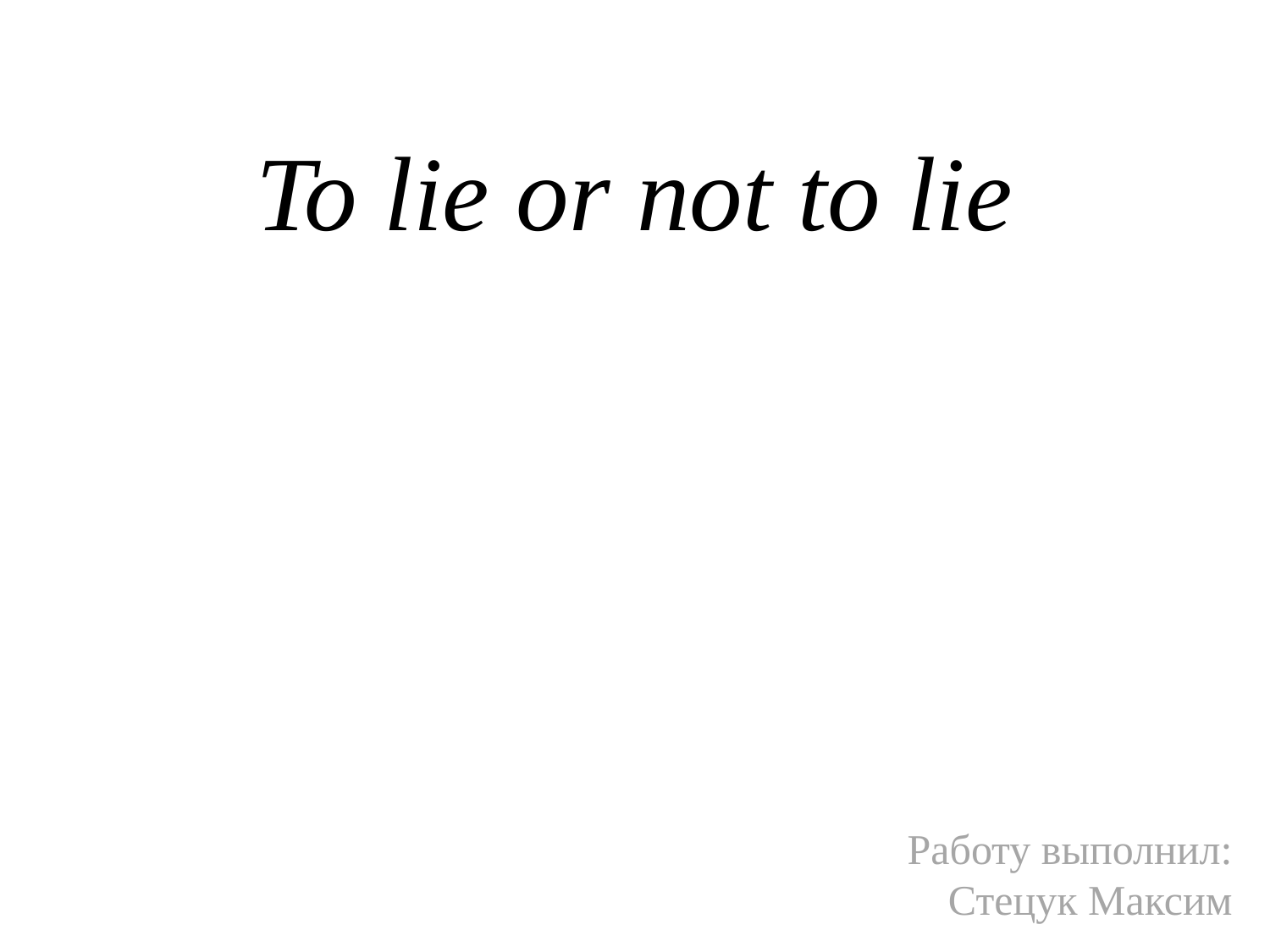

# To lie or not to lie
Работу выполнил:
Стецук Максим